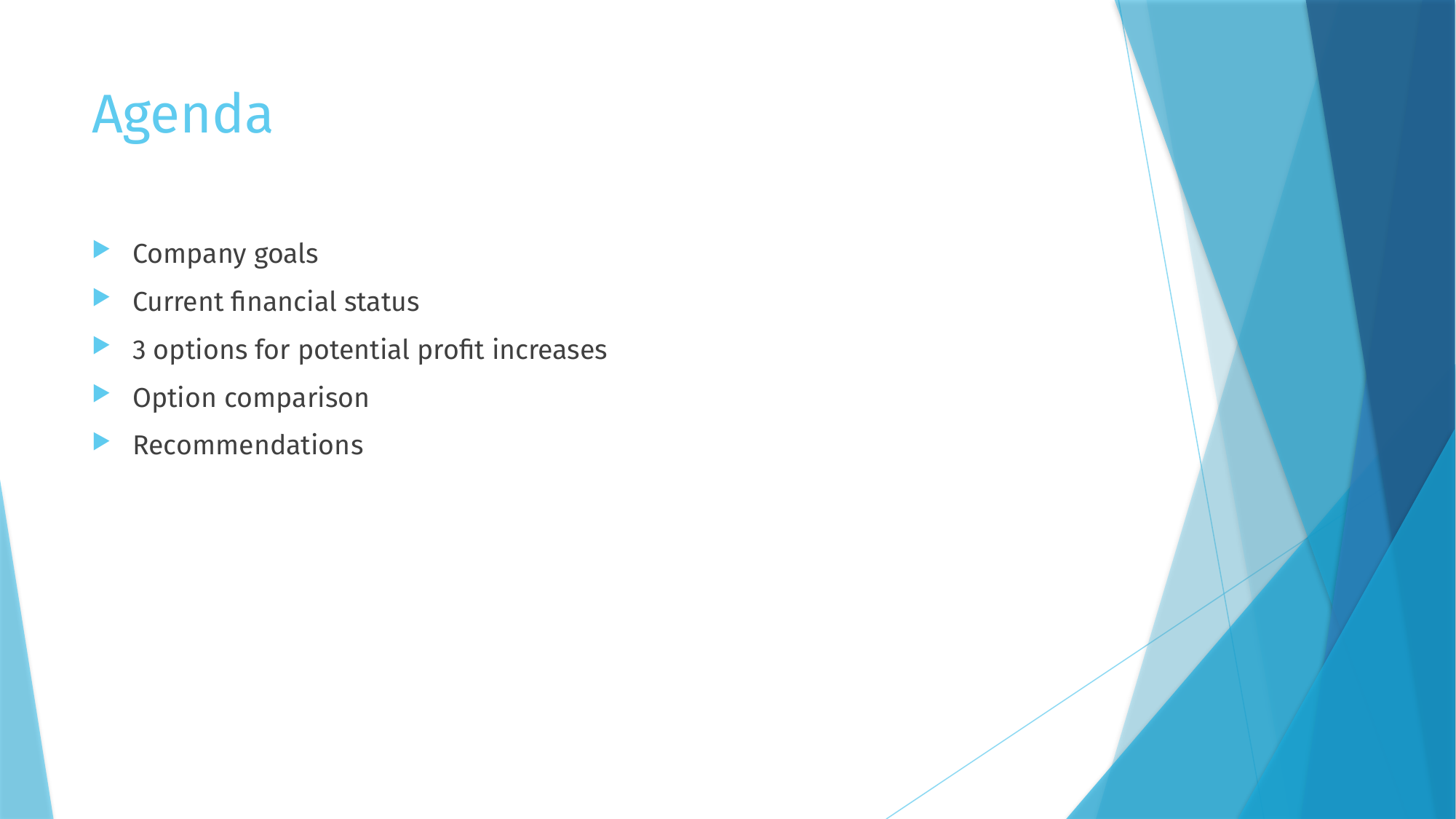

# Agenda
Company goals
Current financial status
3 options for potential profit increases
Option comparison
Recommendations